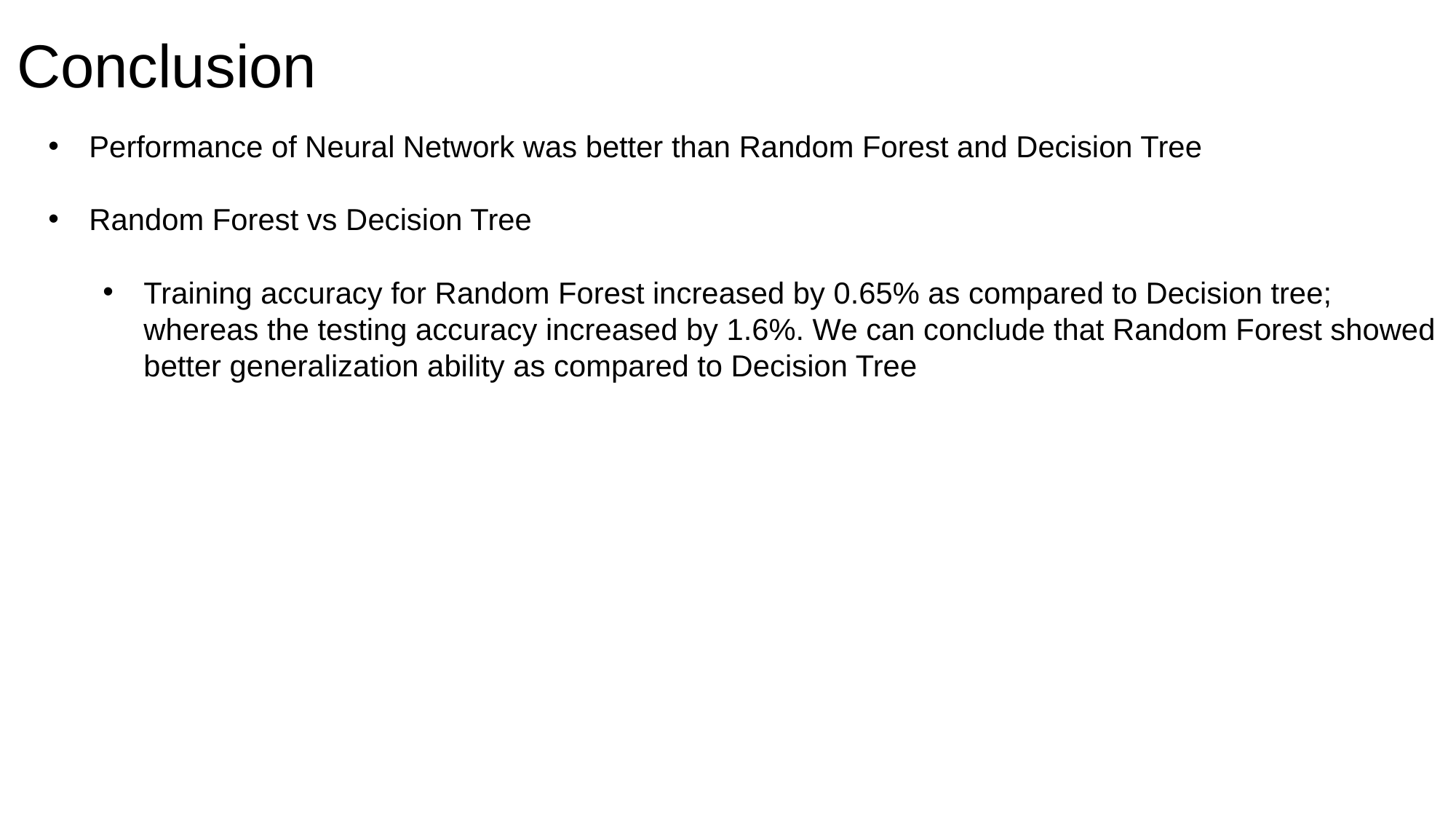

Conclusion
Performance of Neural Network was better than Random Forest and Decision Tree

Random Forest vs Decision Tree

Training accuracy for Random Forest increased by 0.65% as compared to Decision tree; whereas the testing accuracy increased by 1.6%. We can conclude that Random Forest showed better generalization ability as compared to Decision Tree